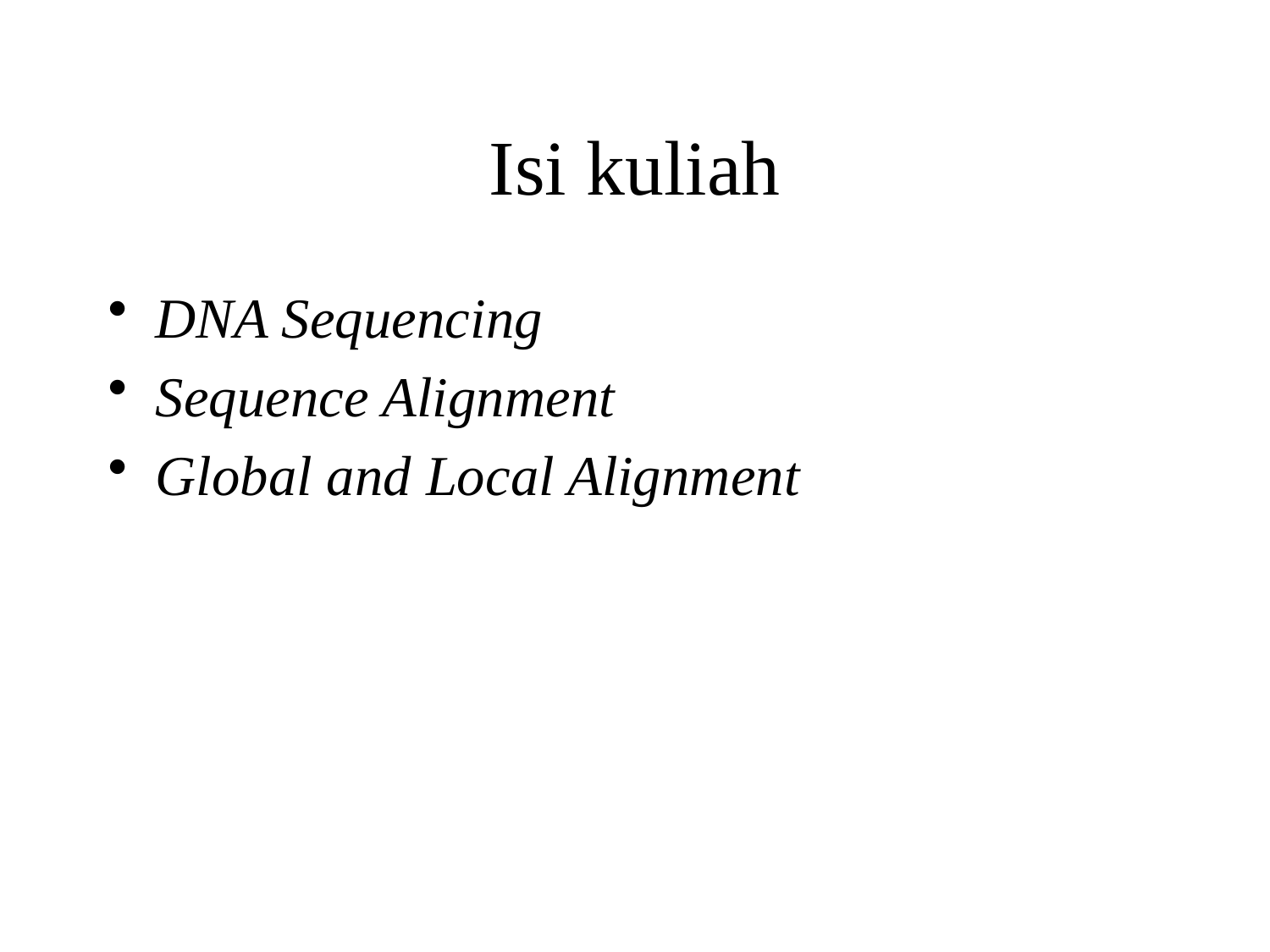

# Isi kuliah
DNA Sequencing
Sequence Alignment
Global and Local Alignment